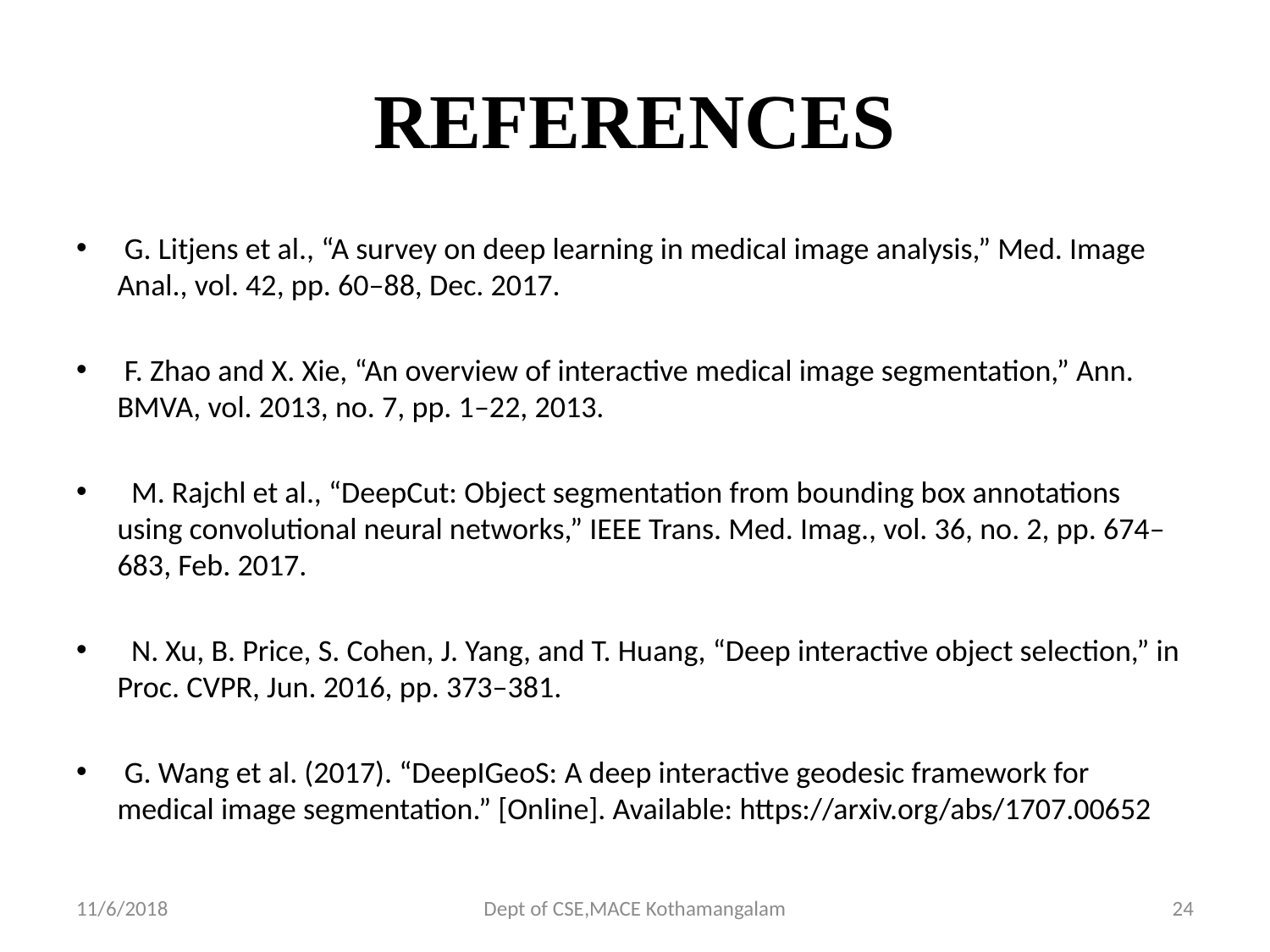

# REFERENCES
 G. Litjens et al., “A survey on deep learning in medical image analysis,” Med. Image Anal., vol. 42, pp. 60–88, Dec. 2017.

 F. Zhao and X. Xie, “An overview of interactive medical image segmentation,” Ann. BMVA, vol. 2013, no. 7, pp. 1–22, 2013.

  M. Rajchl et al., “DeepCut: Object segmentation from bounding box annotations using convolutional neural networks,” IEEE Trans. Med. Imag., vol. 36, no. 2, pp. 674–683, Feb. 2017.

  N. Xu, B. Price, S. Cohen, J. Yang, and T. Huang, “Deep interactive object selection,” in Proc. CVPR, Jun. 2016, pp. 373–381.

 G. Wang et al. (2017). “DeepIGeoS: A deep interactive geodesic framework for medical image segmentation.” [Online]. Available: https://arxiv.org/abs/1707.00652
11/6/2018
Dept of CSE,MACE Kothamangalam
24